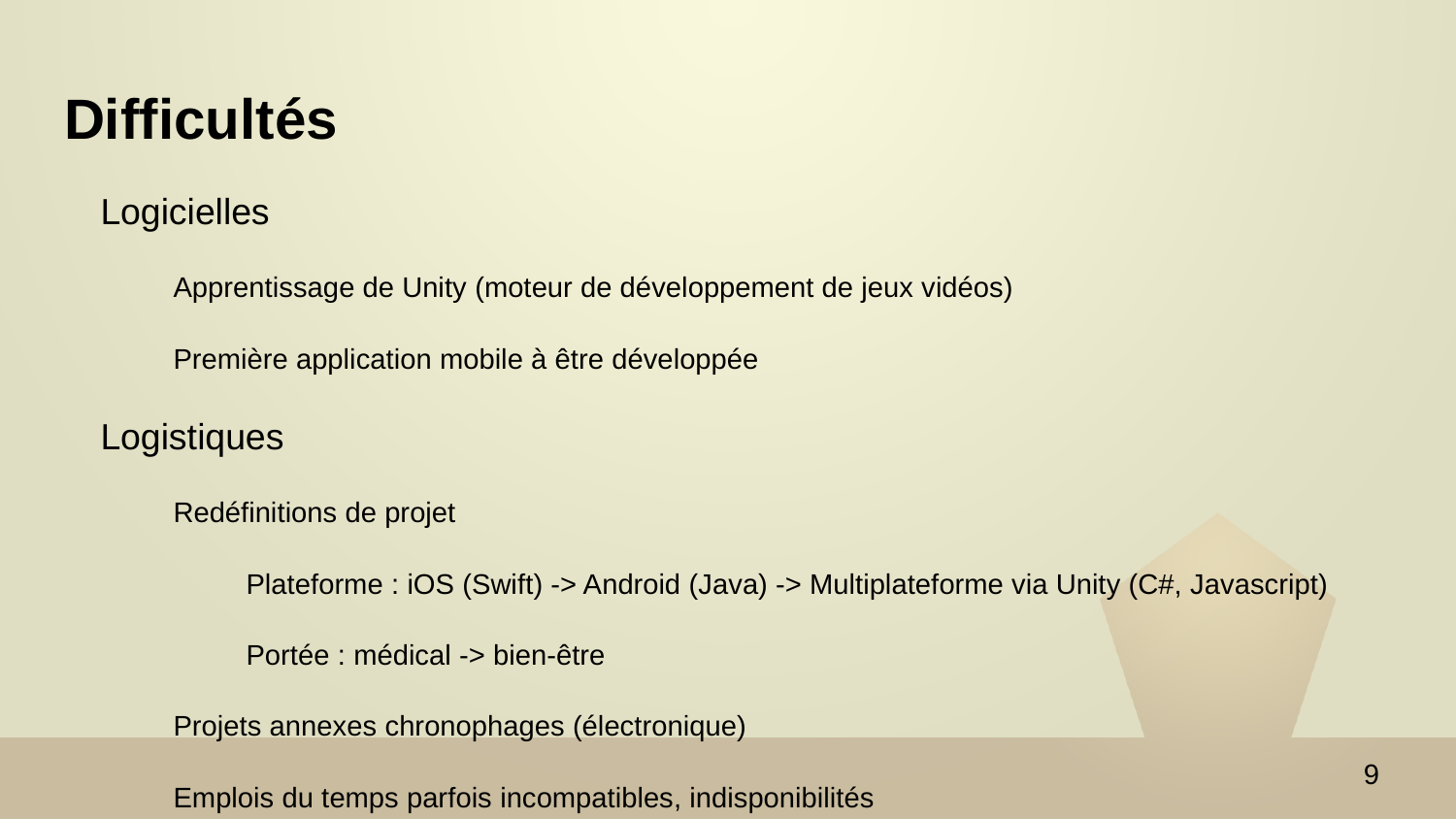

# Difficultés
Logicielles
Apprentissage de Unity (moteur de développement de jeux vidéos)
Première application mobile à être développée
Logistiques
Redéfinitions de projet
Plateforme : iOS (Swift) -> Android (Java) -> Multiplateforme via Unity (C#, Javascript)
Portée : médical -> bien-être
Projets annexes chronophages (électronique)
Emplois du temps parfois incompatibles, indisponibilités
Personnelles
Divergences d'opinion (plateforme d'utilisation, design de l'interface, univers graphique)
Logement

9